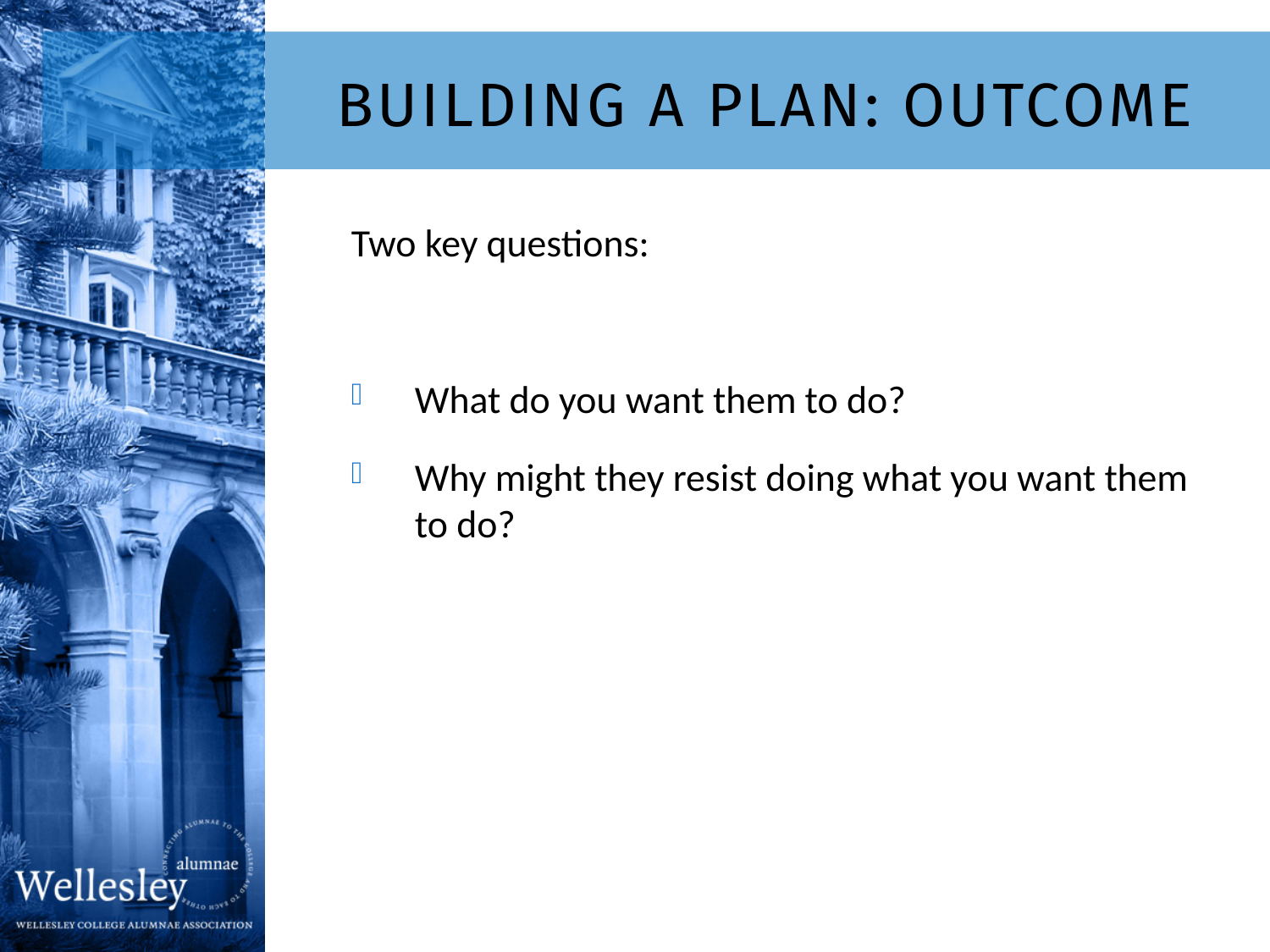

# Building a Plan: Outcome
Two key questions:

What do you want them to do?
Why might they resist doing what you want them to do?